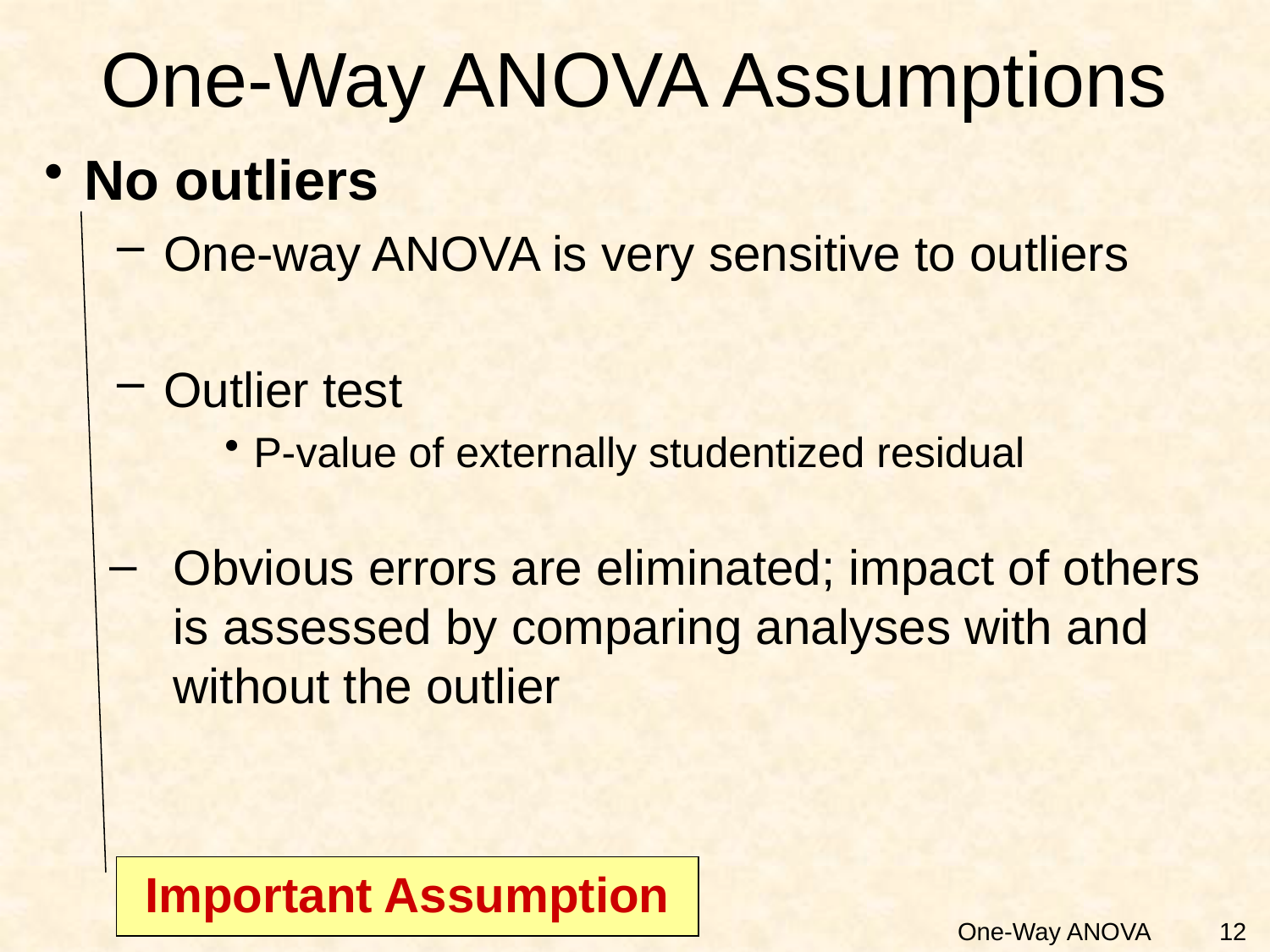

# One-Way ANOVA Assumptions
No outliers
One-way ANOVA is very sensitive to outliers

Outlier test
P-value of externally studentized residual

Obvious errors are eliminated; impact of others is assessed by comparing analyses with and without the outlier
Important Assumption
12
One-Way ANOVA